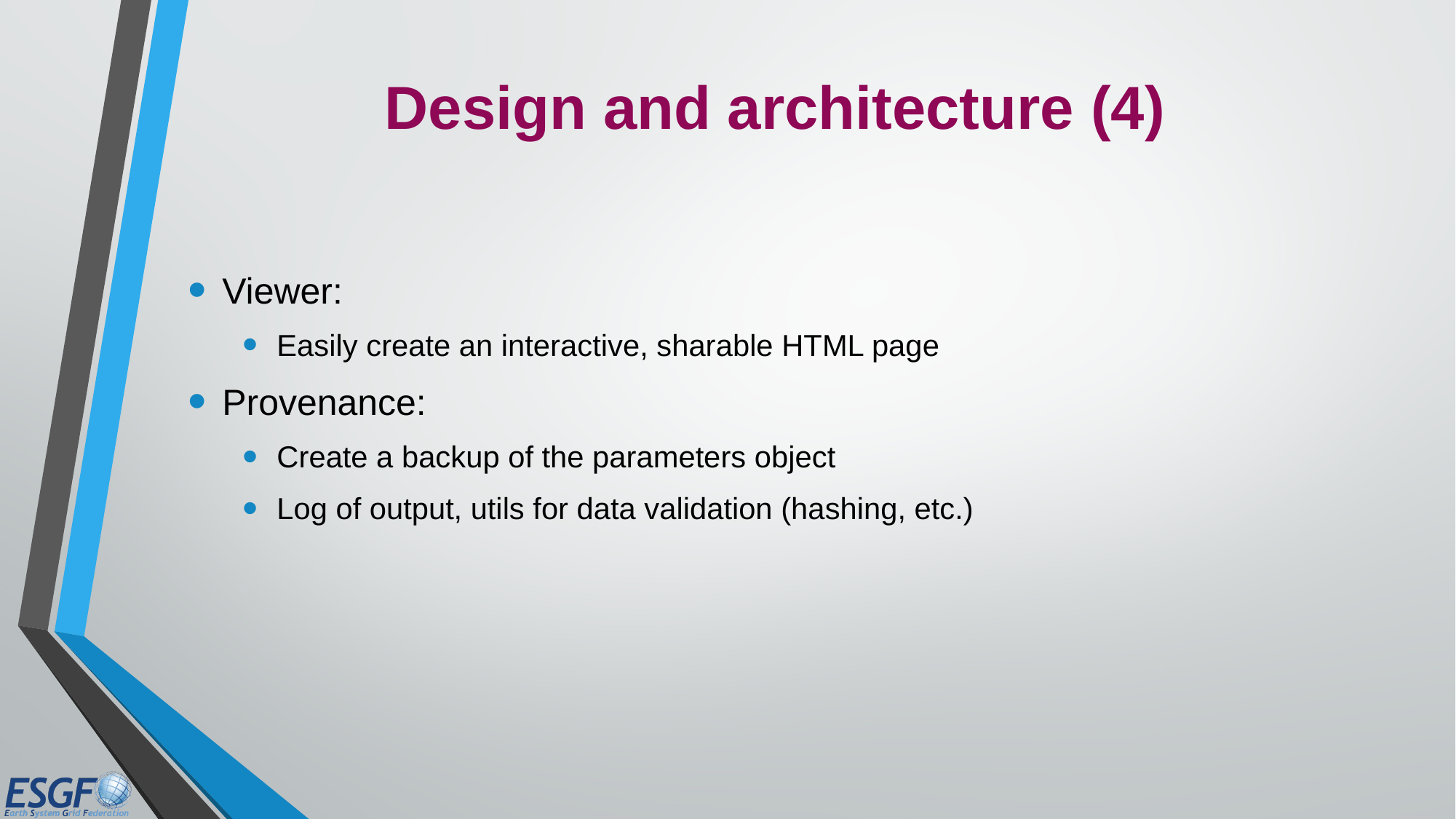

# Design and architecture (4)
Viewer:
Easily create an interactive, sharable HTML page
Provenance:
Create a backup of the parameters object
Log of output, utils for data validation (hashing, etc.)